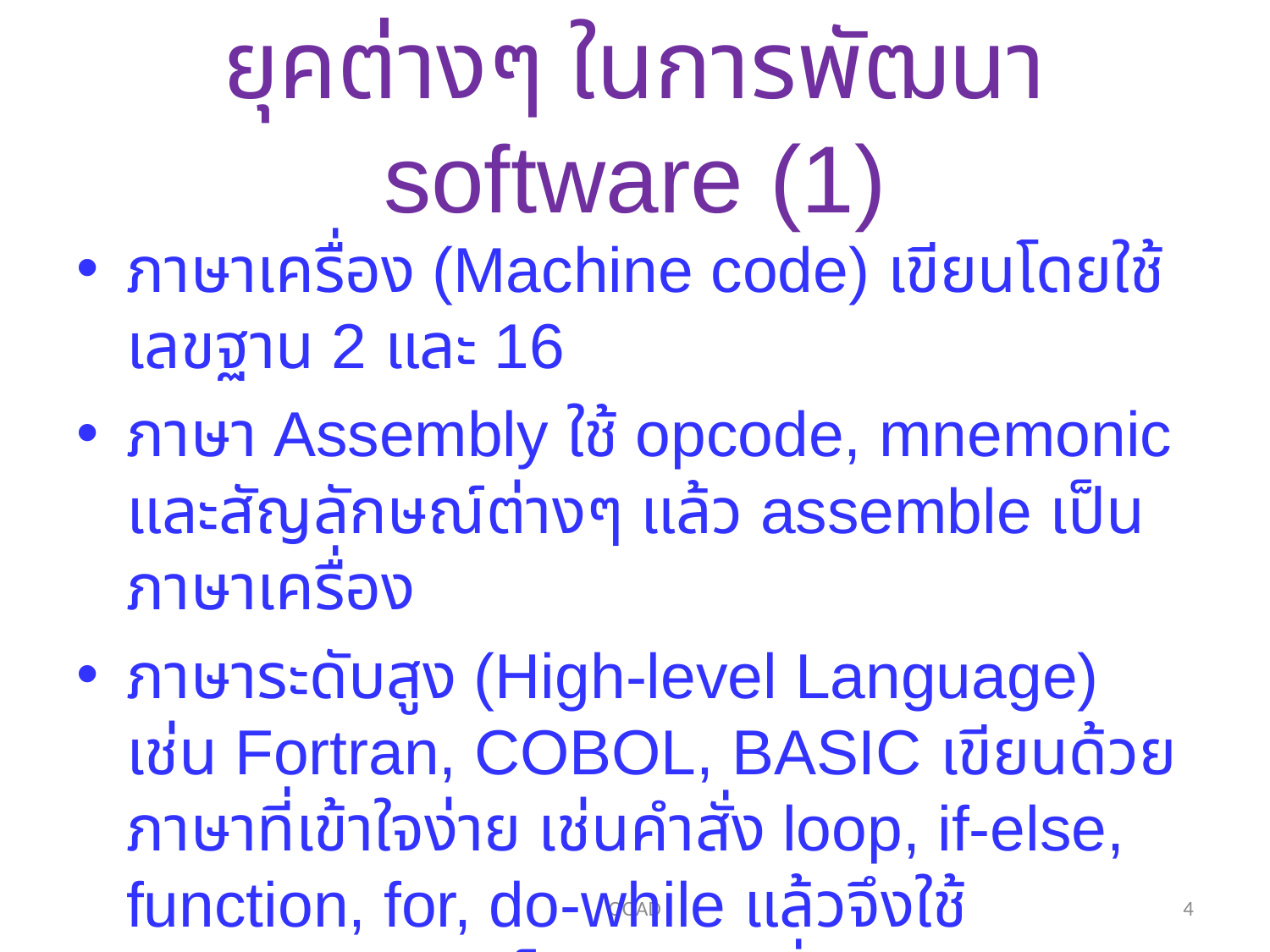

# ยุคต่างๆ ในการพัฒนา software (1)
ภาษาเครื่อง (Machine code) เขียนโดยใช้เลขฐาน 2 และ 16
ภาษา Assembly ใช้ opcode, mnemonic และสัญลักษณ์ต่างๆ แล้ว assemble เป็นภาษาเครื่อง
ภาษาระดับสูง (High-level Language) เช่น Fortran, COBOL, BASIC เขียนด้วยภาษาที่เข้าใจง่าย เช่นคำสั่ง loop, if-else, function, for, do-while แล้วจึงใช้ compiler แปลเป็นภาษาเครื่อง
OOAD
4